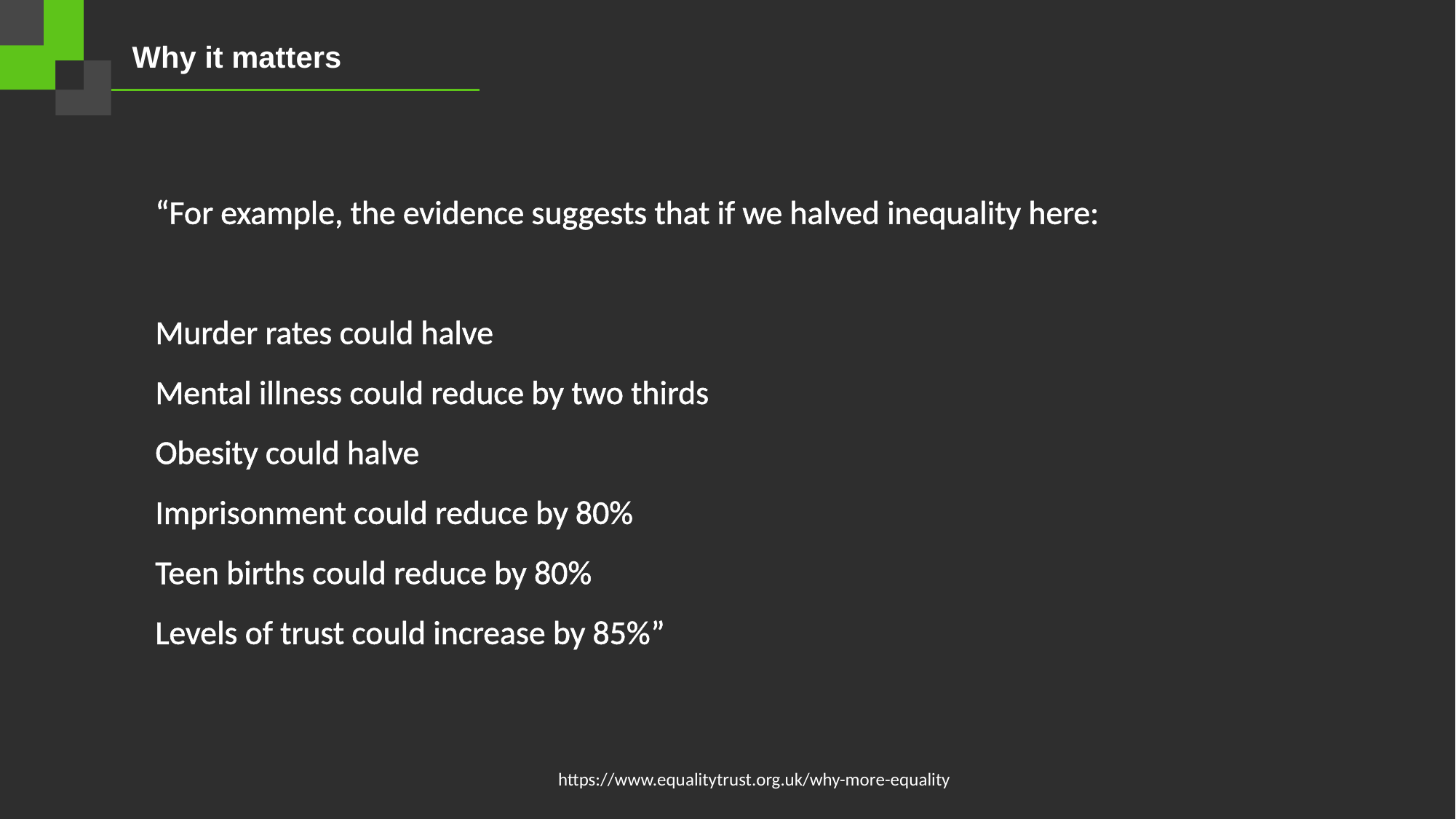

Why it matters
“For example, the evidence suggests that if we halved inequality here:

Murder rates could halve
Mental illness could reduce by two thirds
Obesity could halve
Imprisonment could reduce by 80%
Teen births could reduce by 80%
Levels of trust could increase by 85%”
https://www.equalitytrust.org.uk/why-more-equality